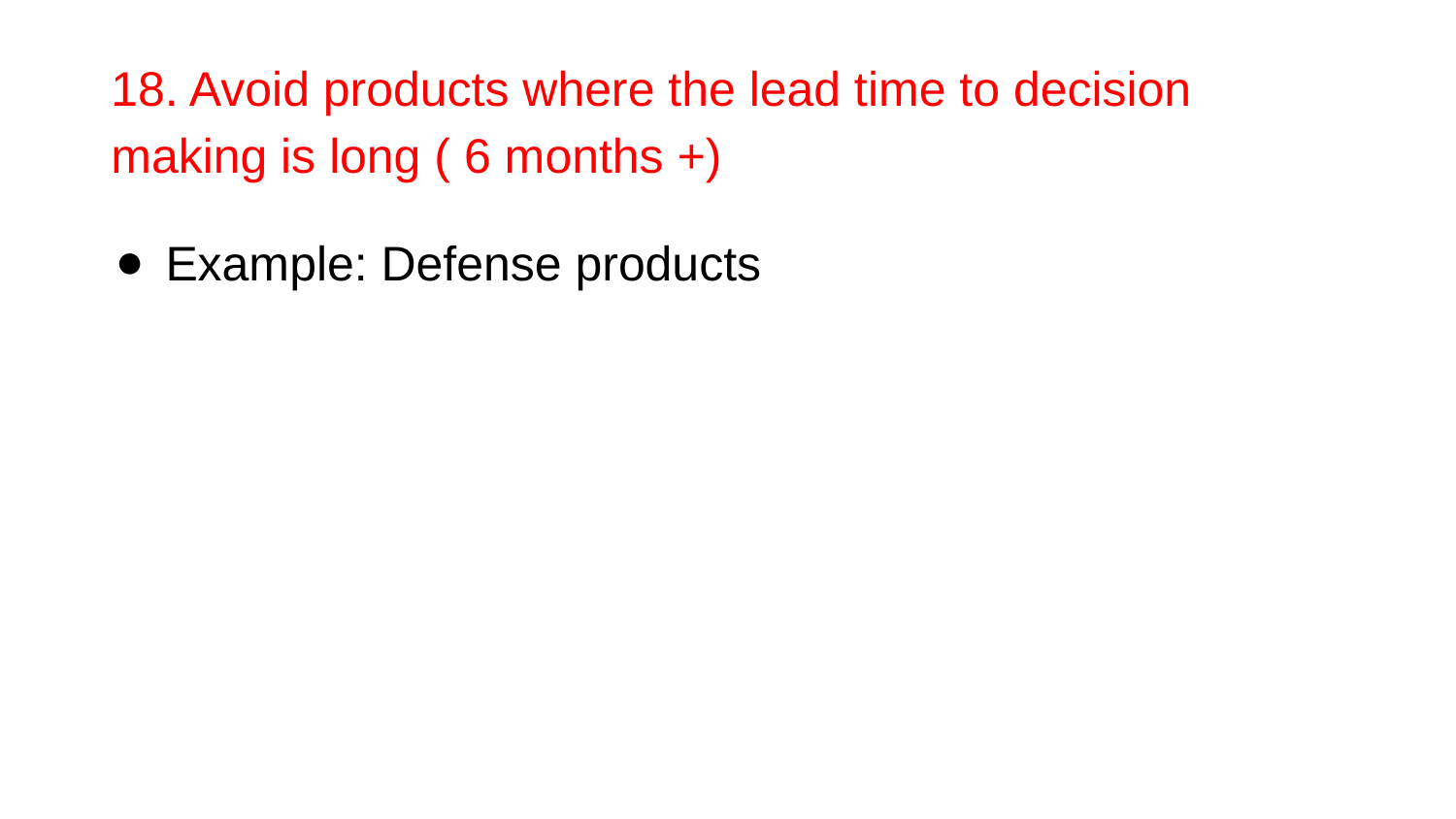

# 18. Avoid products where the lead time to decision making is long ( 6 months +)

Example: Defense products